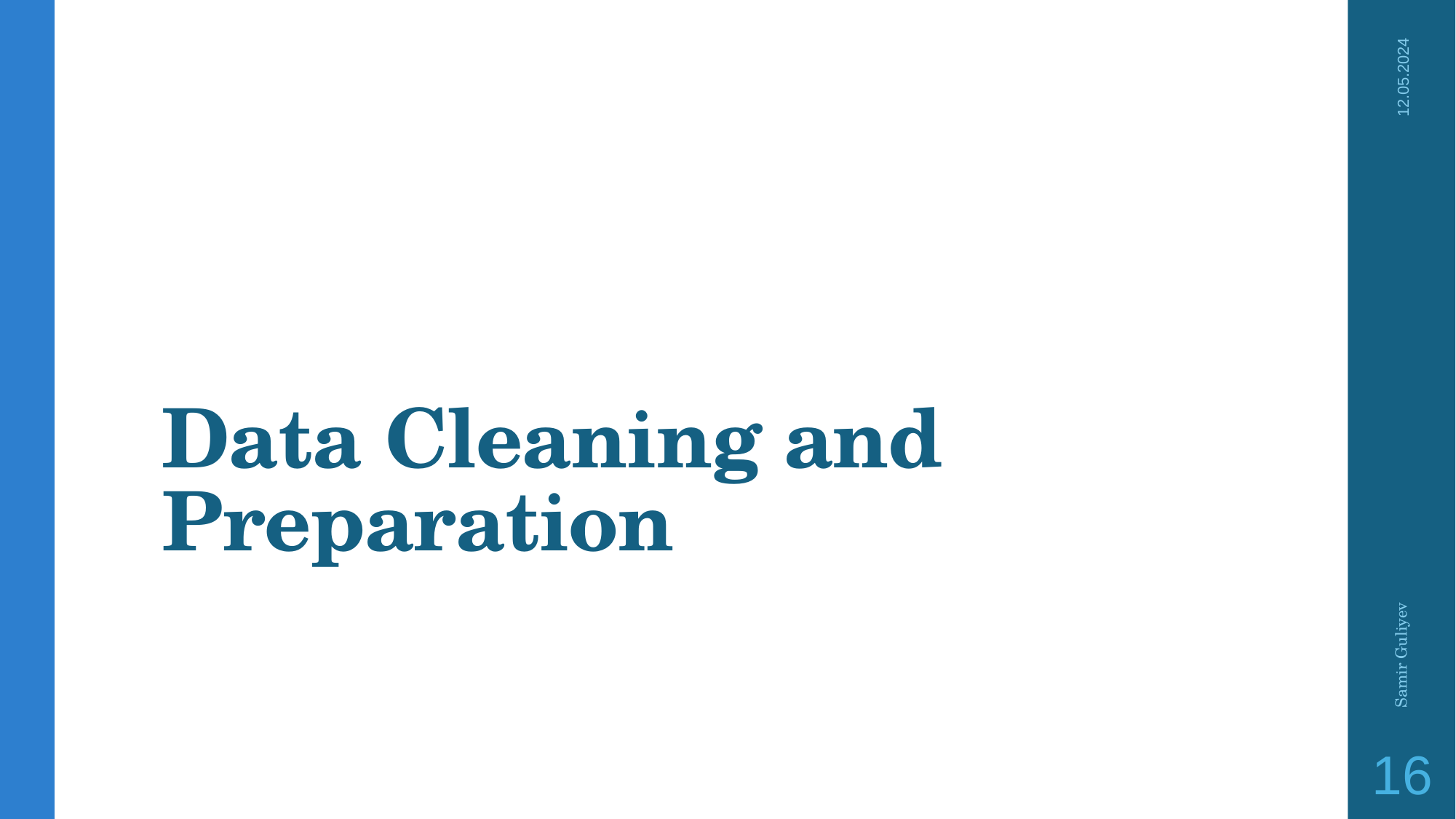

12.05.2024
# Data Cleaning and Preparation
Samir Guliyev
16